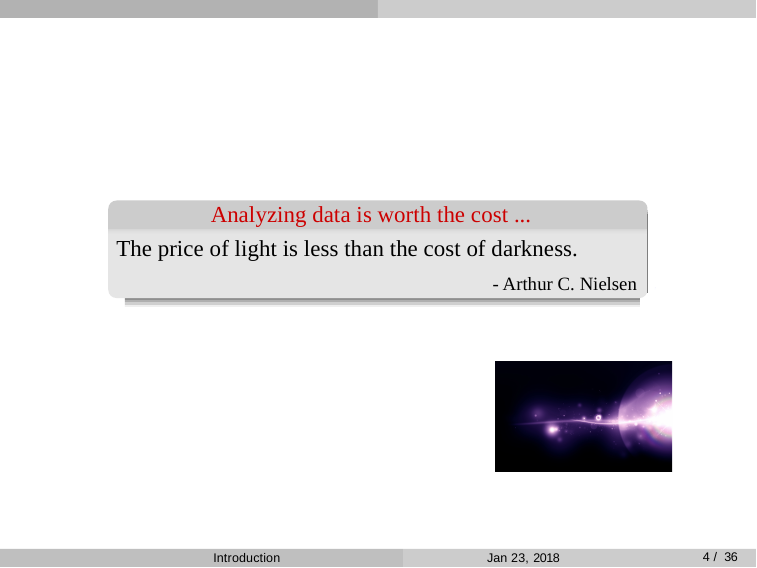

# Analyzing data is worth the cost ...

The price of light is less than the cost of darkness.
- Arthur C. Nielsen

4 / 36
Introduction
Jan 23, 2018